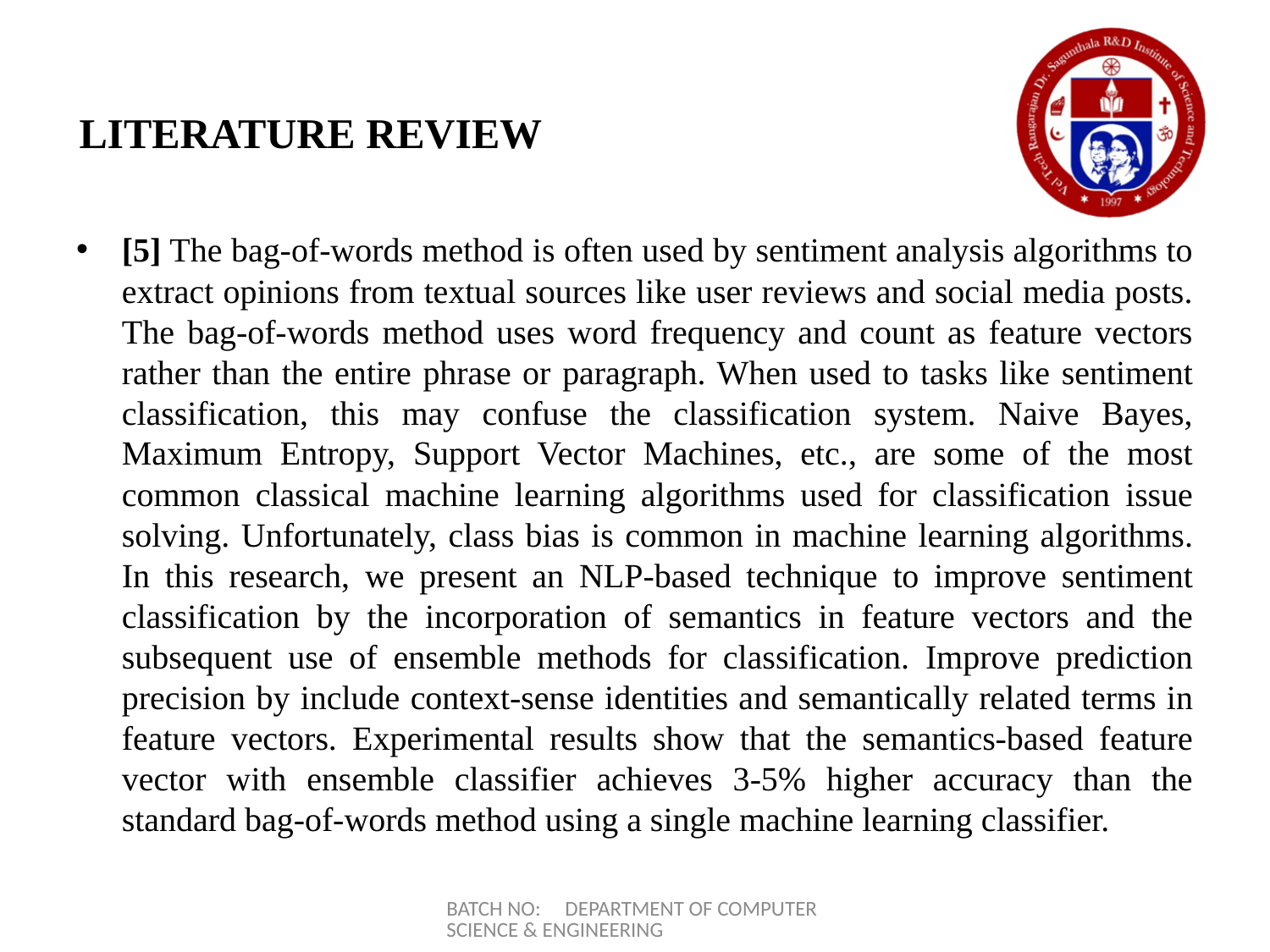

# LITERATURE REVIEW
[5] The bag-of-words method is often used by sentiment analysis algorithms to extract opinions from textual sources like user reviews and social media posts. The bag-of-words method uses word frequency and count as feature vectors rather than the entire phrase or paragraph. When used to tasks like sentiment classification, this may confuse the classification system. Naive Bayes, Maximum Entropy, Support Vector Machines, etc., are some of the most common classical machine learning algorithms used for classification issue solving. Unfortunately, class bias is common in machine learning algorithms. In this research, we present an NLP-based technique to improve sentiment classification by the incorporation of semantics in feature vectors and the subsequent use of ensemble methods for classification. Improve prediction precision by include context-sense identities and semantically related terms in feature vectors. Experimental results show that the semantics-based feature vector with ensemble classifier achieves 3-5% higher accuracy than the standard bag-of-words method using a single machine learning classifier.

BATCH NO:     DEPARTMENT OF COMPUTER SCIENCE & ENGINEERING
11